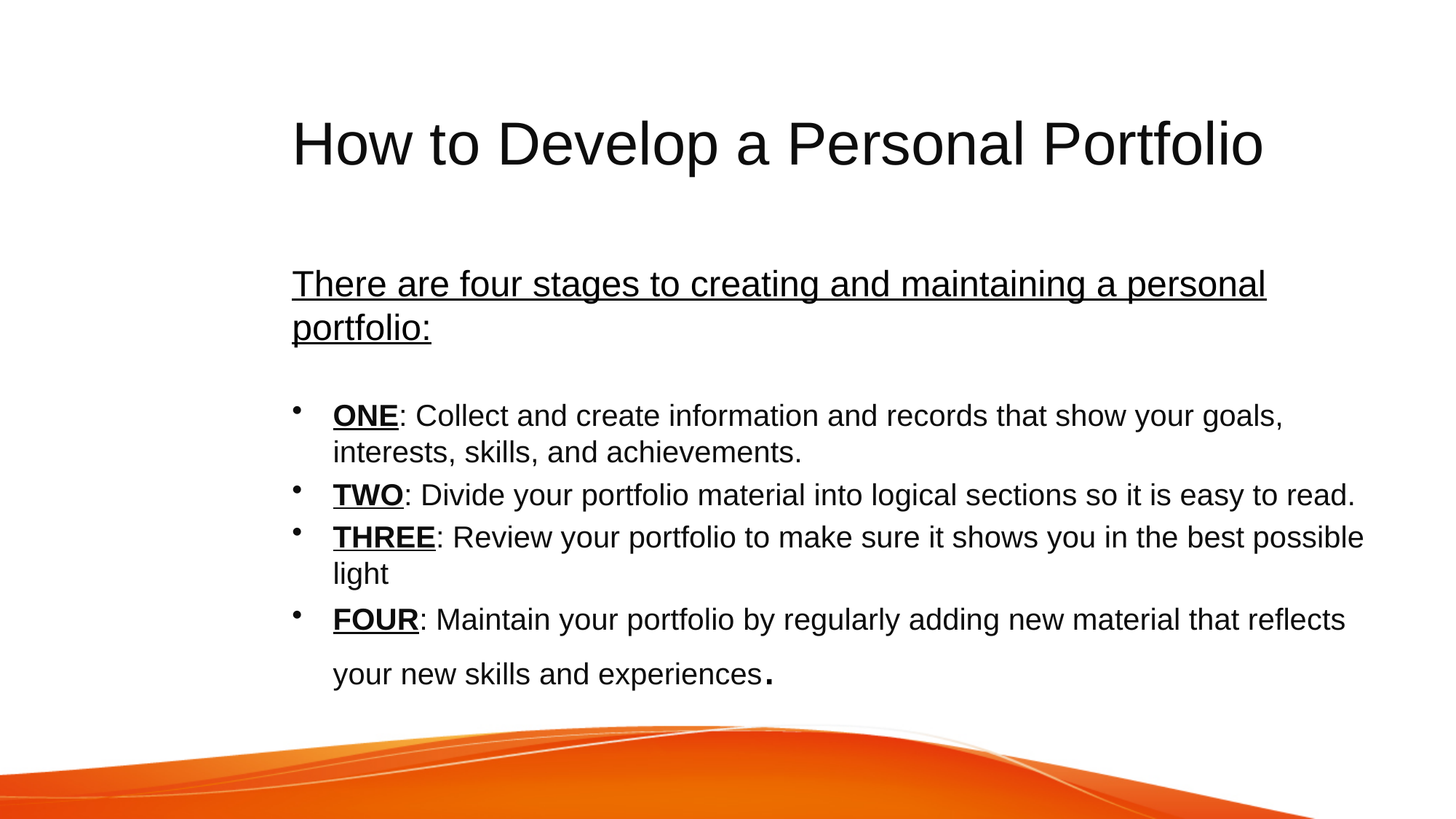

# How to Develop a Personal Portfolio
There are four stages to creating and maintaining a personal portfolio:

ONE: Collect and create information and records that show your goals, interests, skills, and achievements.
TWO: Divide your portfolio material into logical sections so it is easy to read.
THREE: Review your portfolio to make sure it shows you in the best possible light
FOUR: Maintain your portfolio by regularly adding new material that reflects your new skills and experiences.